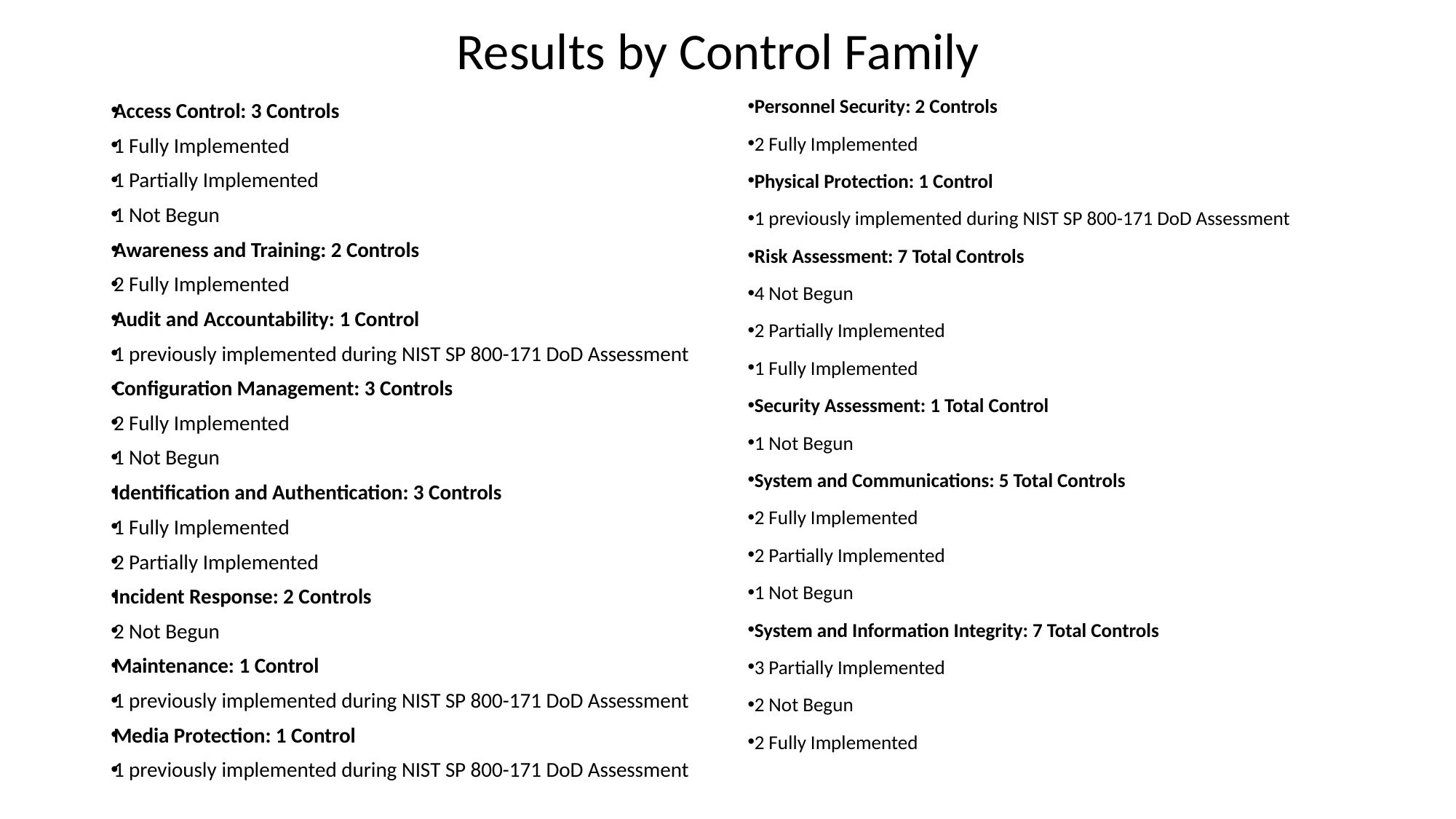

# Results by Control Family
Personnel Security: 2 Controls
2 Fully Implemented
Physical Protection: 1 Control
1 previously implemented during NIST SP 800-171 DoD Assessment
Risk Assessment: 7 Total Controls
4 Not Begun
2 Partially Implemented
1 Fully Implemented
Security Assessment: 1 Total Control
1 Not Begun
System and Communications: 5 Total Controls
2 Fully Implemented
2 Partially Implemented
1 Not Begun
System and Information Integrity: 7 Total Controls
3 Partially Implemented
2 Not Begun
2 Fully Implemented
Access Control: 3 Controls
1 Fully Implemented
1 Partially Implemented
1 Not Begun
Awareness and Training: 2 Controls
2 Fully Implemented
Audit and Accountability: 1 Control
1 previously implemented during NIST SP 800-171 DoD Assessment
Configuration Management: 3 Controls
2 Fully Implemented
1 Not Begun
Identification and Authentication: 3 Controls
1 Fully Implemented
2 Partially Implemented
Incident Response: 2 Controls
2 Not Begun
Maintenance: 1 Control
1 previously implemented during NIST SP 800-171 DoD Assessment
Media Protection: 1 Control
1 previously implemented during NIST SP 800-171 DoD Assessment